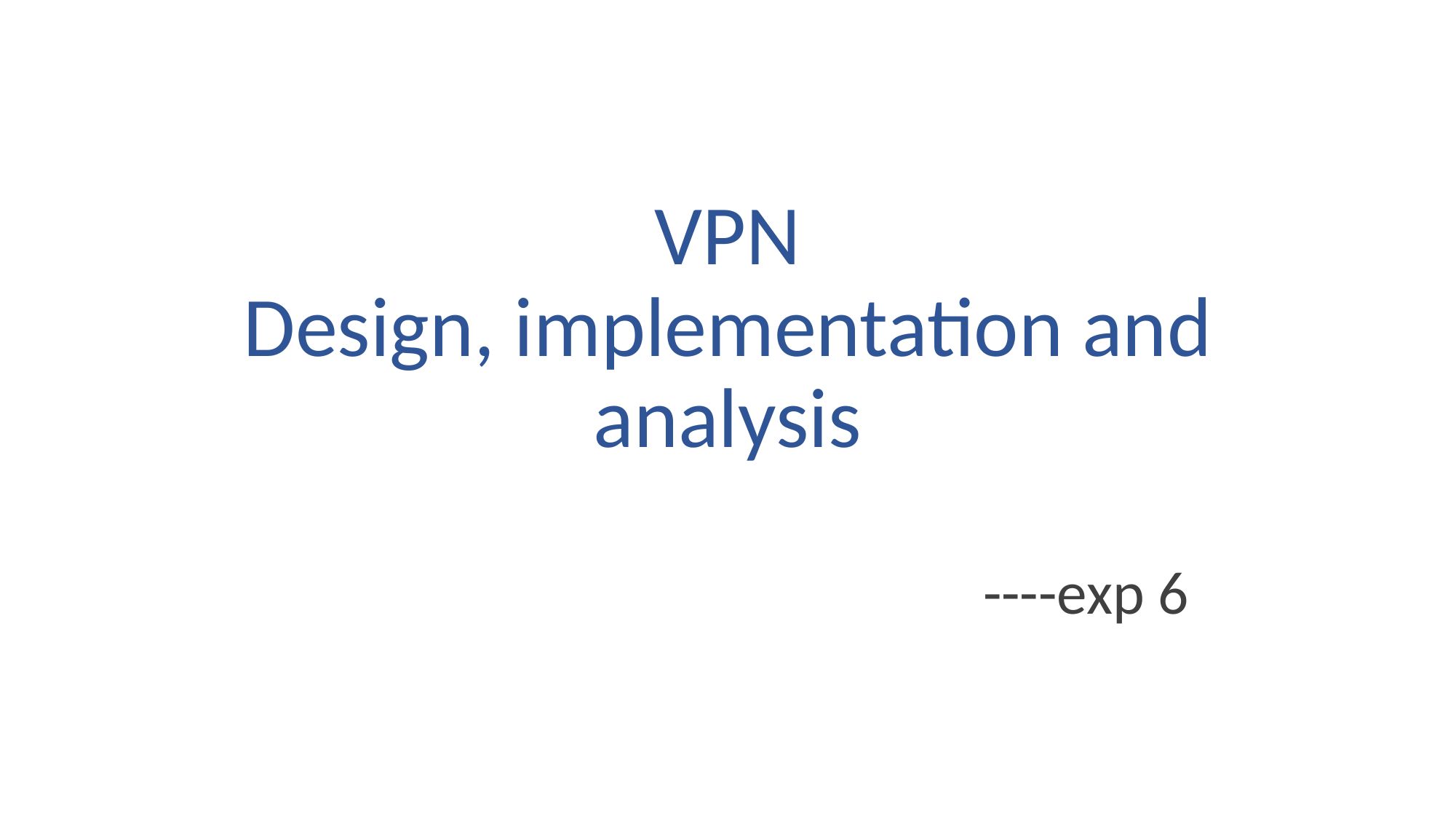

# VPN Design, implementation and analysis
----exp 6